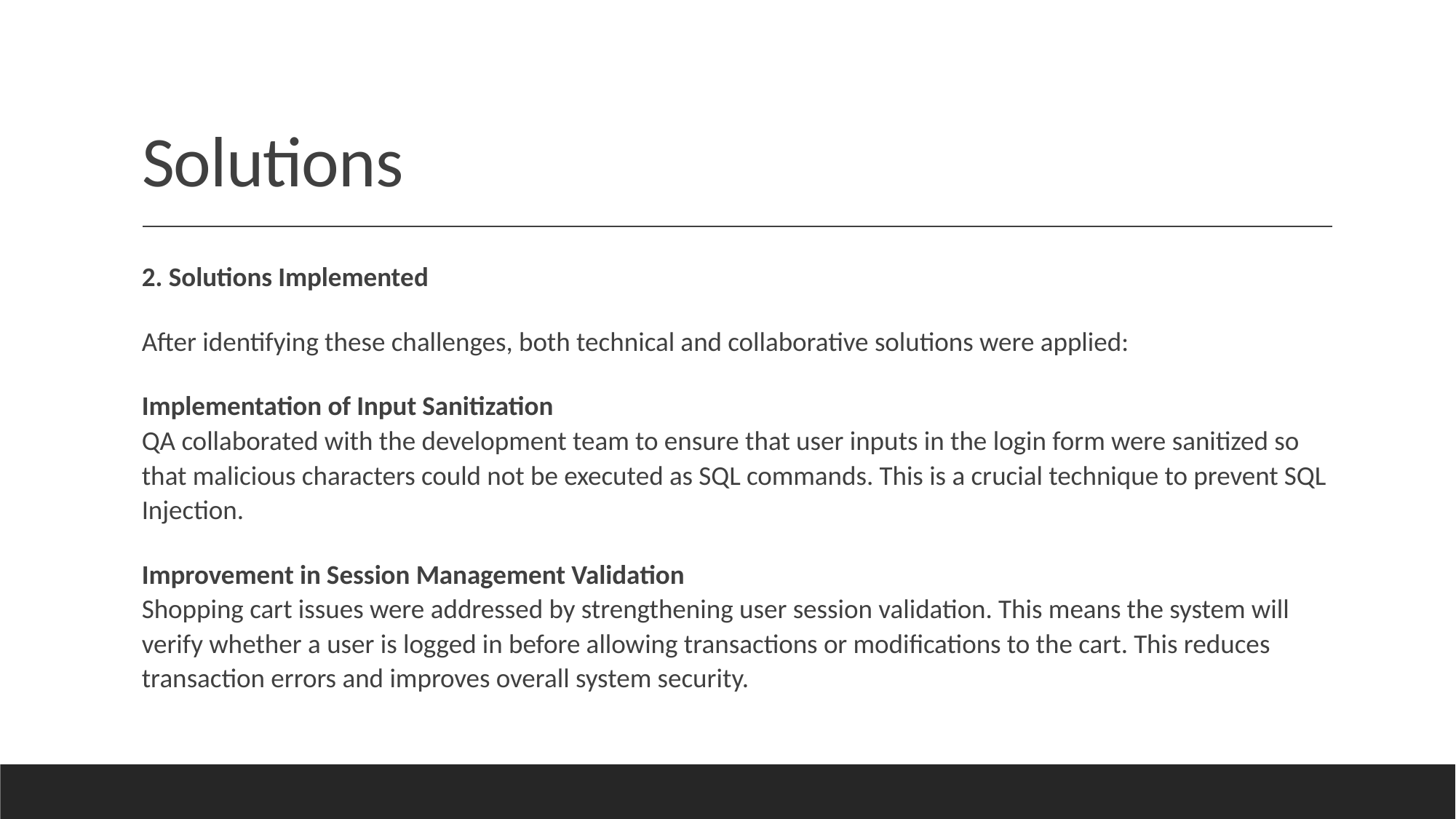

# Solutions
2. Solutions Implemented
After identifying these challenges, both technical and collaborative solutions were applied:
Implementation of Input Sanitization
QA collaborated with the development team to ensure that user inputs in the login form were sanitized so that malicious characters could not be executed as SQL commands. This is a crucial technique to prevent SQL Injection.
Improvement in Session Management Validation
Shopping cart issues were addressed by strengthening user session validation. This means the system will verify whether a user is logged in before allowing transactions or modifications to the cart. This reduces transaction errors and improves overall system security.